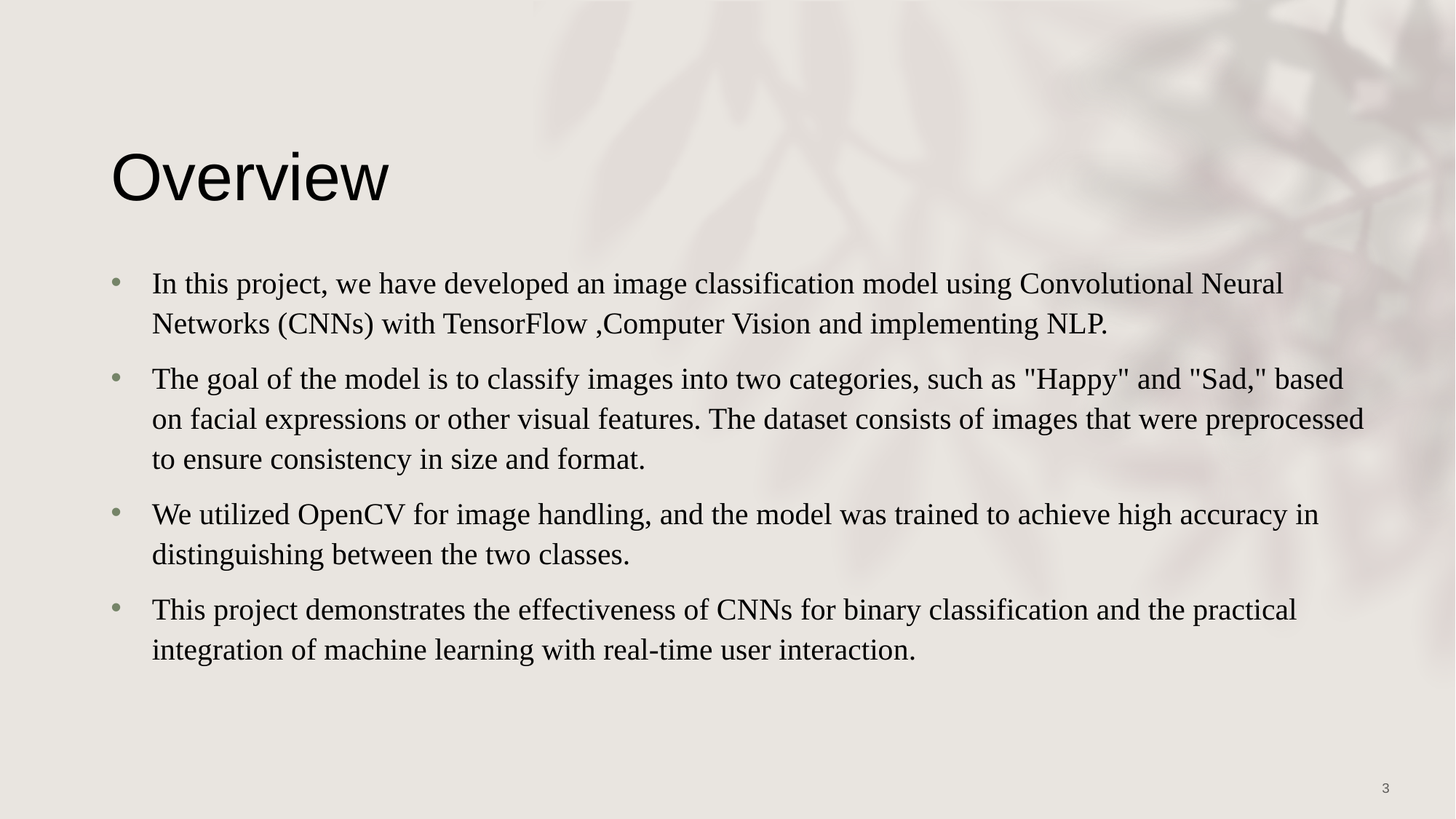

# Overview
In this project, we have developed an image classification model using Convolutional Neural   Networks (CNNs) with TensorFlow ,Computer Vision and implementing NLP.
The goal of the model is to classify images into two categories, such as "Happy" and "Sad," based on facial expressions or other visual features. The dataset consists of images that were preprocessed to ensure consistency in size and format.
We utilized OpenCV for image handling, and the model was trained to achieve high accuracy in distinguishing between the two classes.
This project demonstrates the effectiveness of CNNs for binary classification and the practical integration of machine learning with real-time user interaction.

3